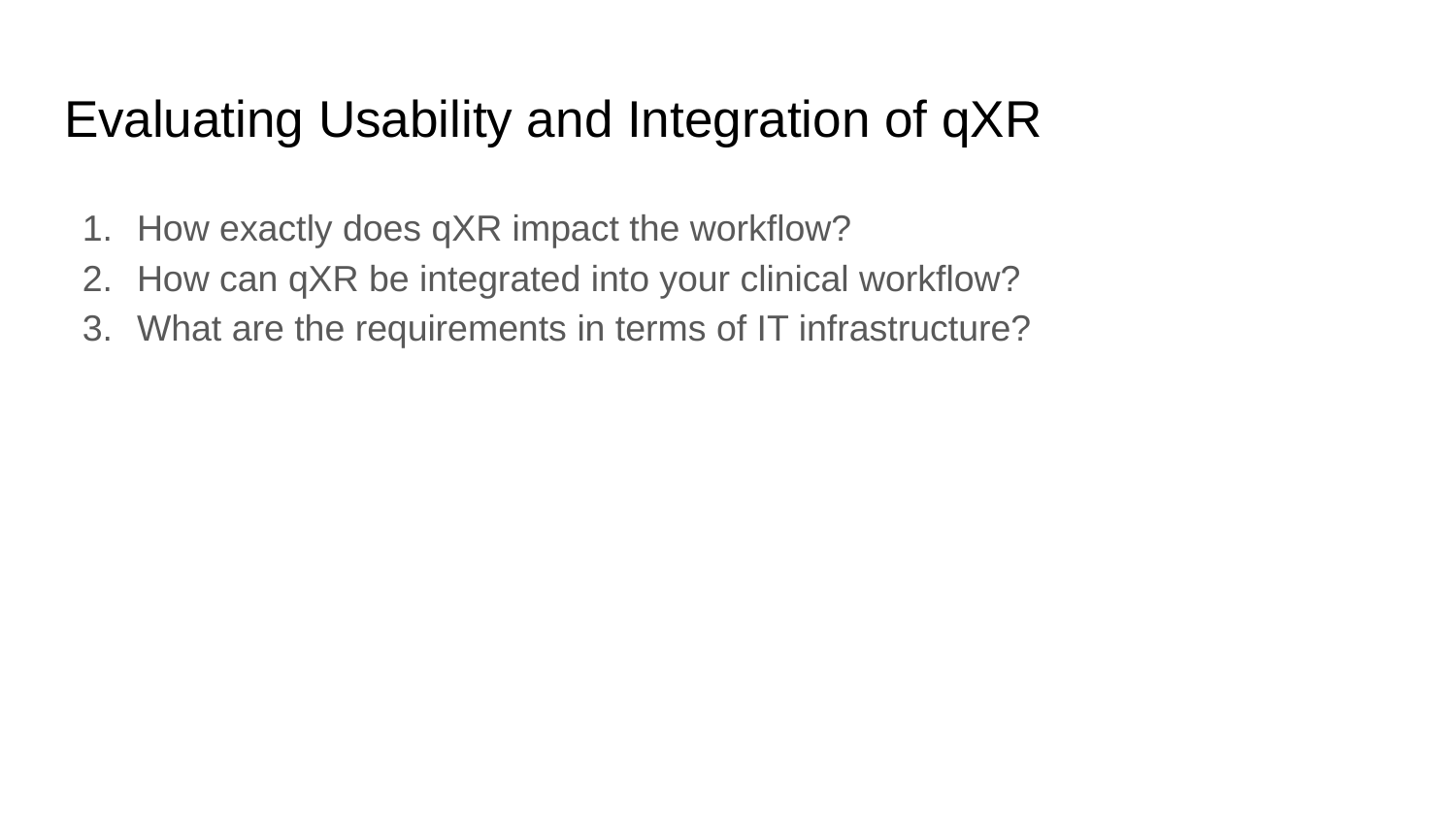

# Evaluating Usability and Integration of qXR
How exactly does qXR impact the workflow?
How can qXR be integrated into your clinical workflow?
What are the requirements in terms of IT infrastructure?